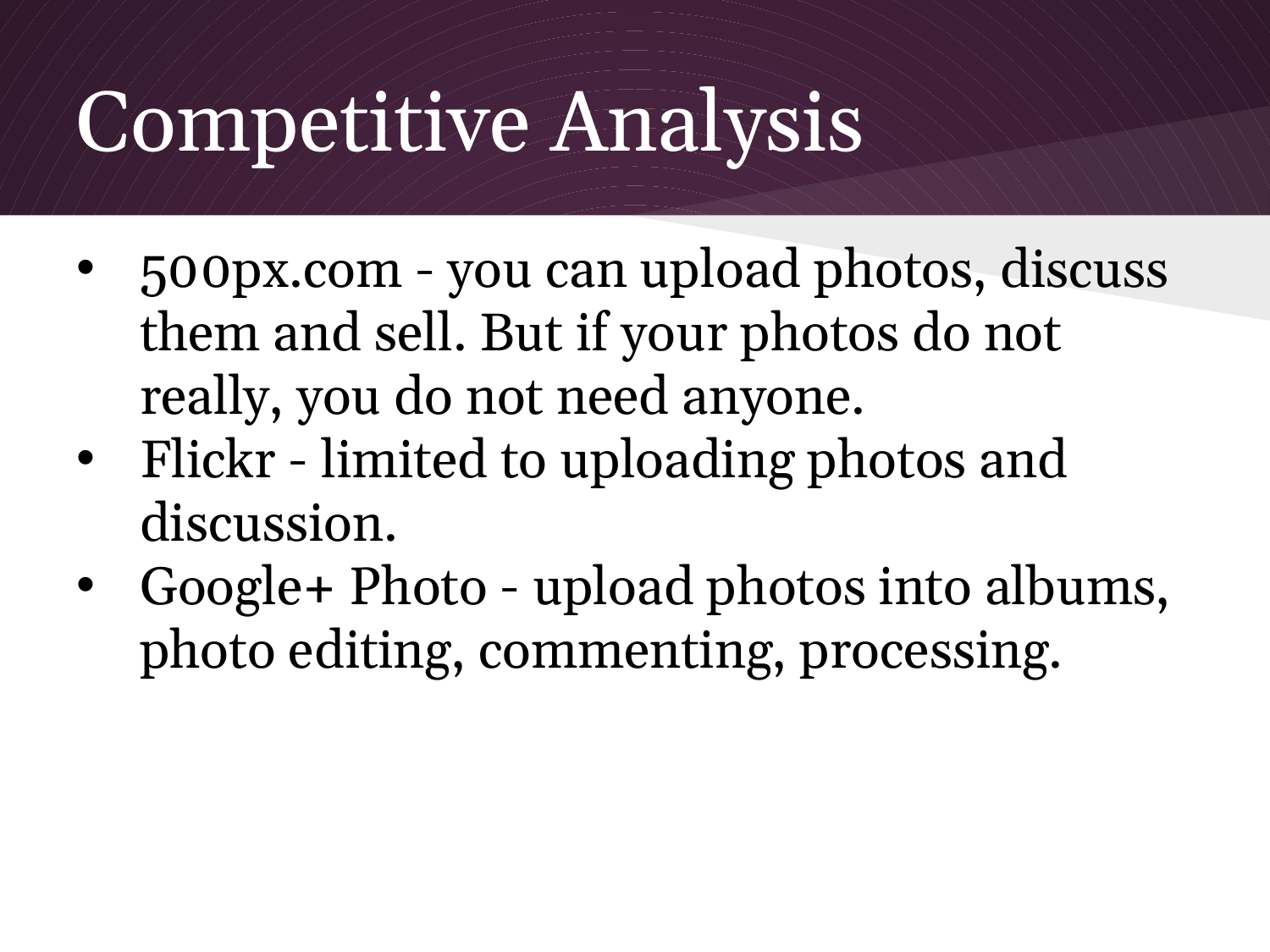

# Competitive Analysis
500px.com - you can upload photos, discuss them and sell. But if your photos do not really, you do not need anyone.
Flickr - limited to uploading photos and discussion.
Google+ Photo - upload photos into albums, photo editing, commenting, processing.